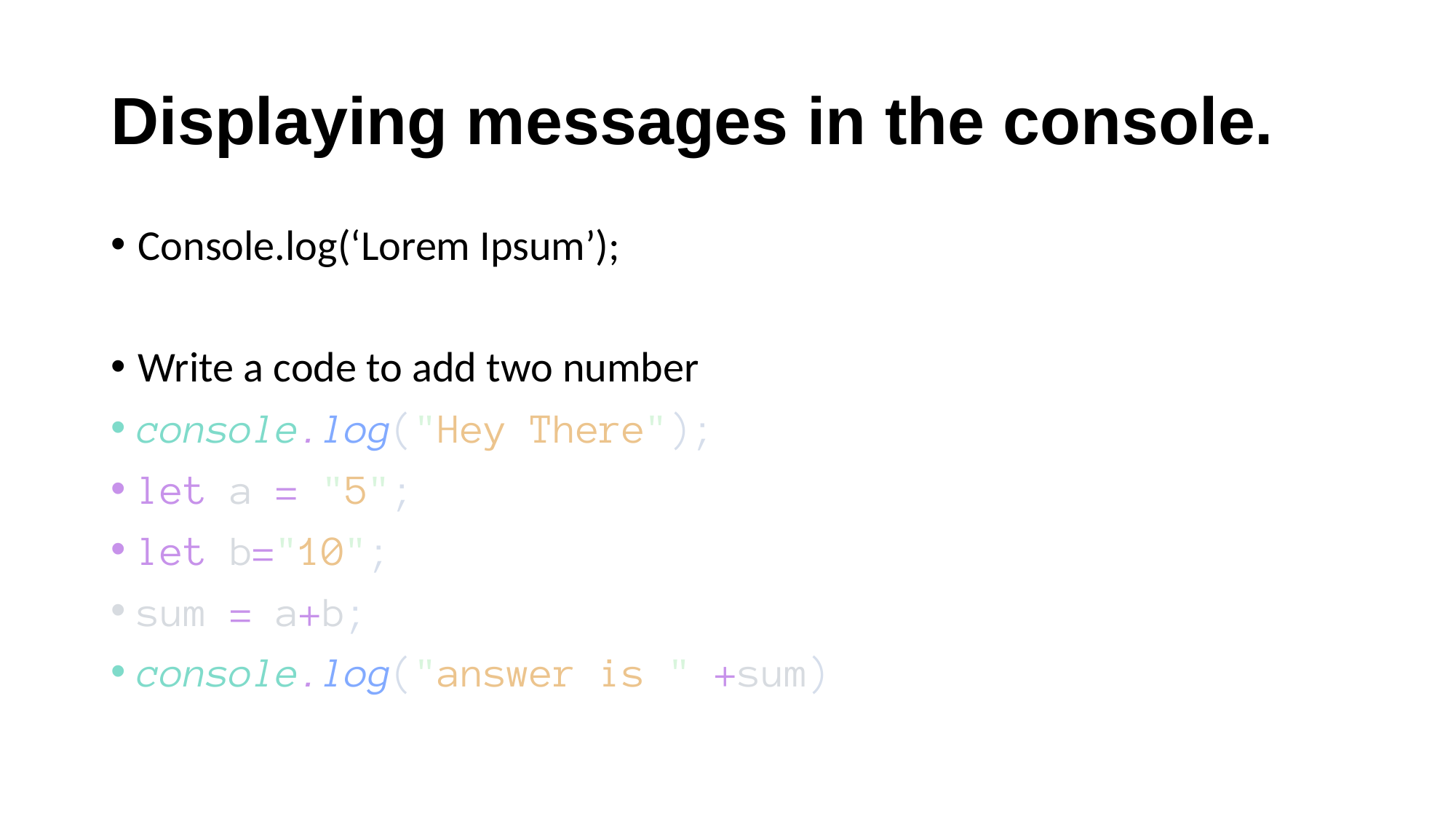

# Displaying messages in the console.
Console.log(‘Lorem Ipsum’);

Write a code to add two number
console.log("Hey There");
let a = "5";
let b="10";
sum = a+b;
console.log("answer is " +sum)